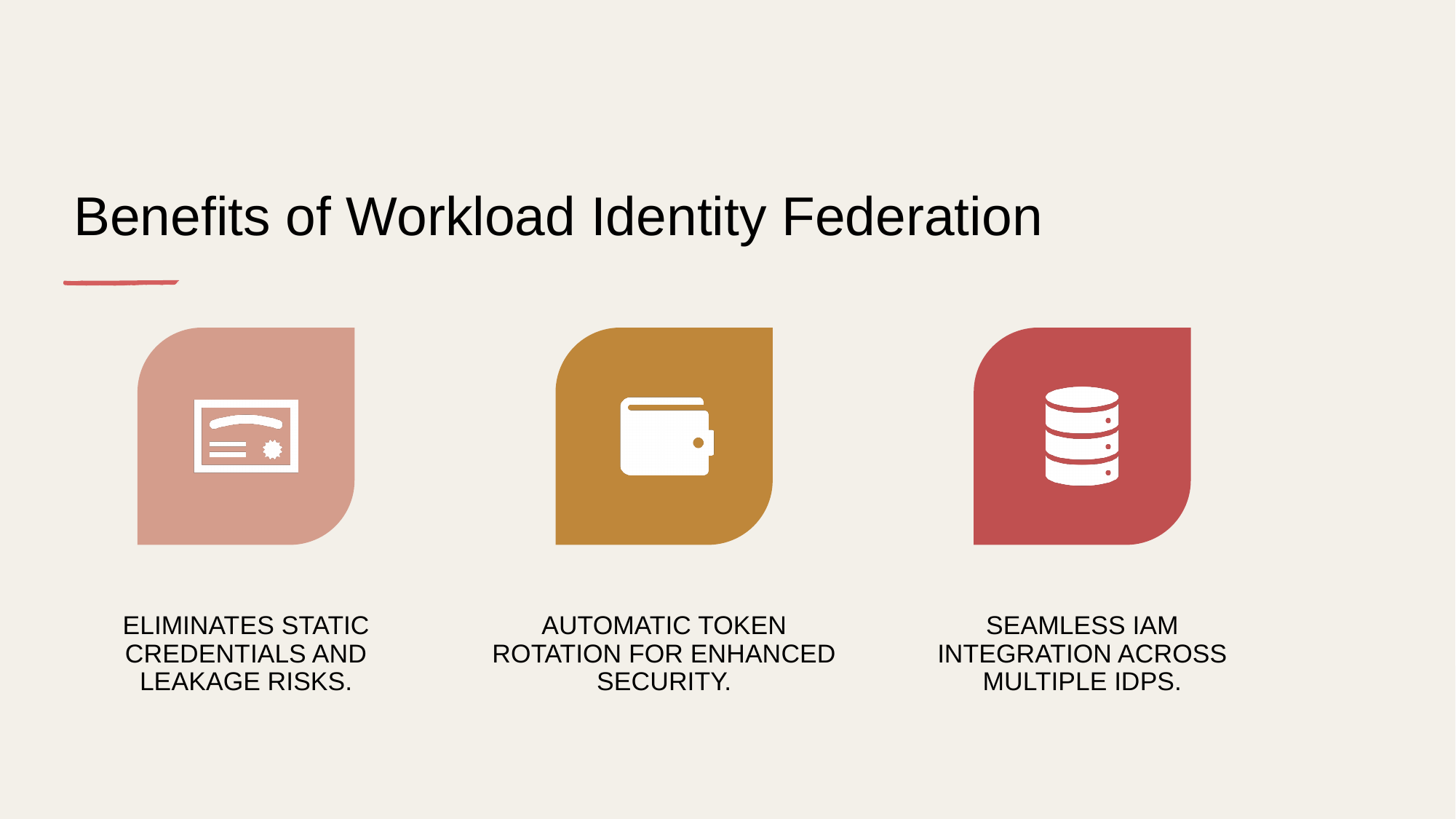

# Benefits of Workload Identity Federation

Eliminates static credentials and leakage risks.
Automatic token rotation for enhanced security.
Seamless IAM integration across multiple IdPs.